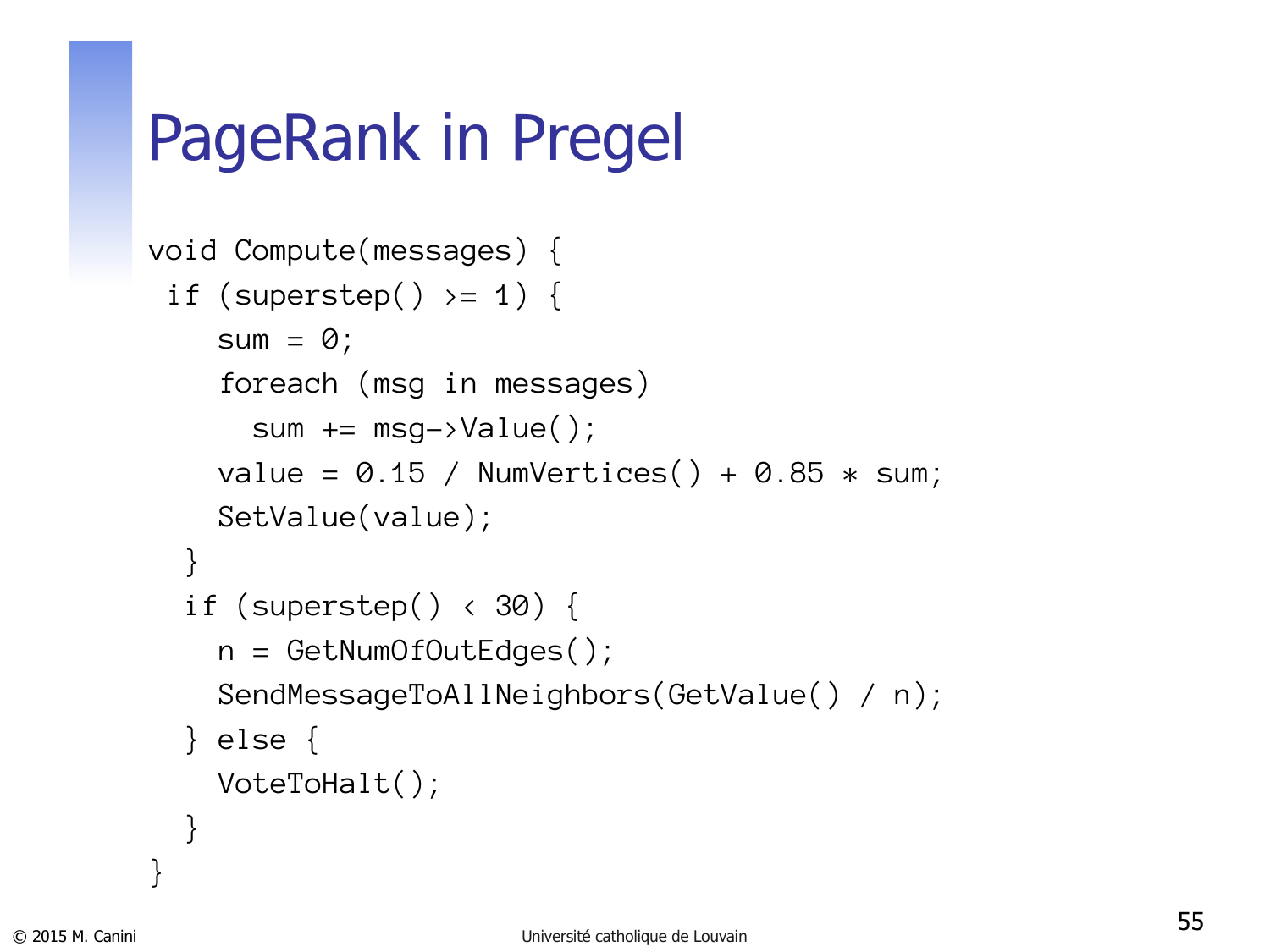

# PageRank in Pregel
void Compute(messages) {
 if (superstep() >= 1) {
    sum = 0;
    foreach (msg in messages)
      sum += msg->Value();
    value = 0.15 / NumVertices() + 0.85 * sum;
    SetValue(value);
  }
  if (superstep() < 30) {
    n = GetNumOfOutEdges();
    SendMessageToAllNeighbors(GetValue() / n);
  } else {
    VoteToHalt();
  }
}
55
Université catholique de Louvain